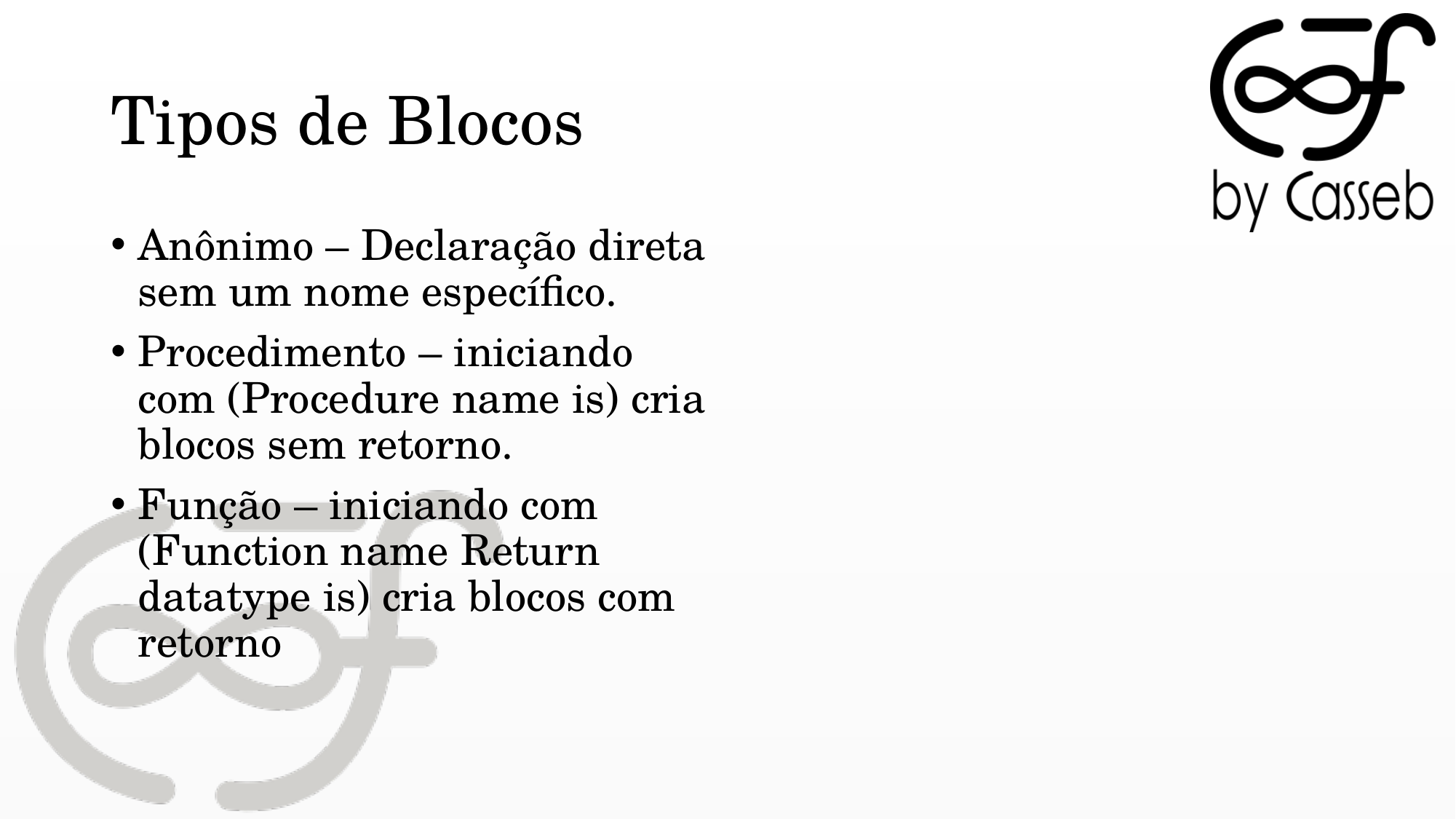

# Tipos de Blocos
Anônimo – Declaração direta sem um nome específico.
Procedimento – iniciando com (Procedure name is) cria blocos sem retorno.
Função – iniciando com (Function name Return datatype is) cria blocos com retorno